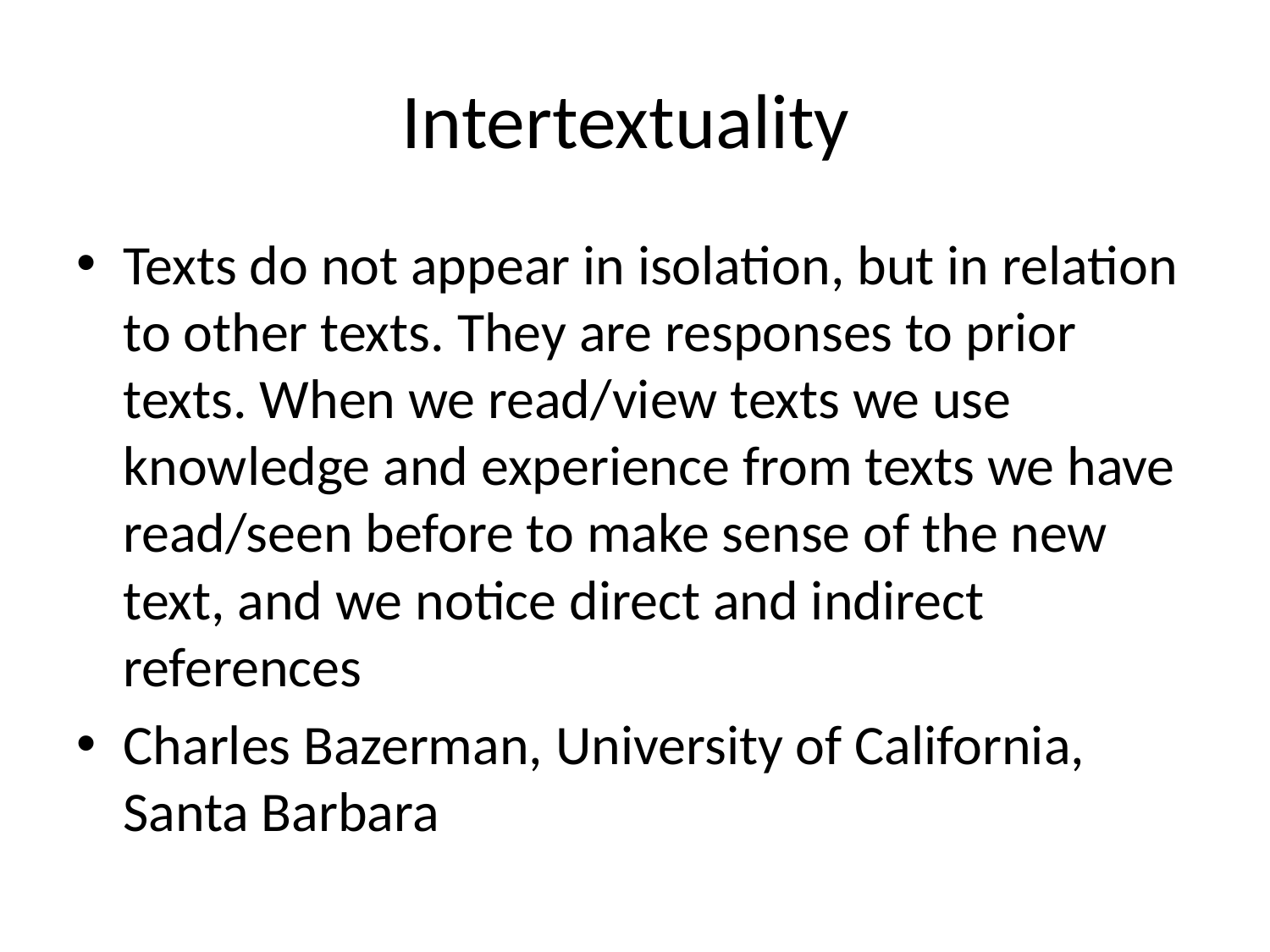

# Intertextuality
Texts do not appear in isolation, but in relation to other texts. They are responses to prior texts. When we read/view texts we use knowledge and experience from texts we have read/seen before to make sense of the new text, and we notice direct and indirect references
Charles Bazerman, University of California, Santa Barbara